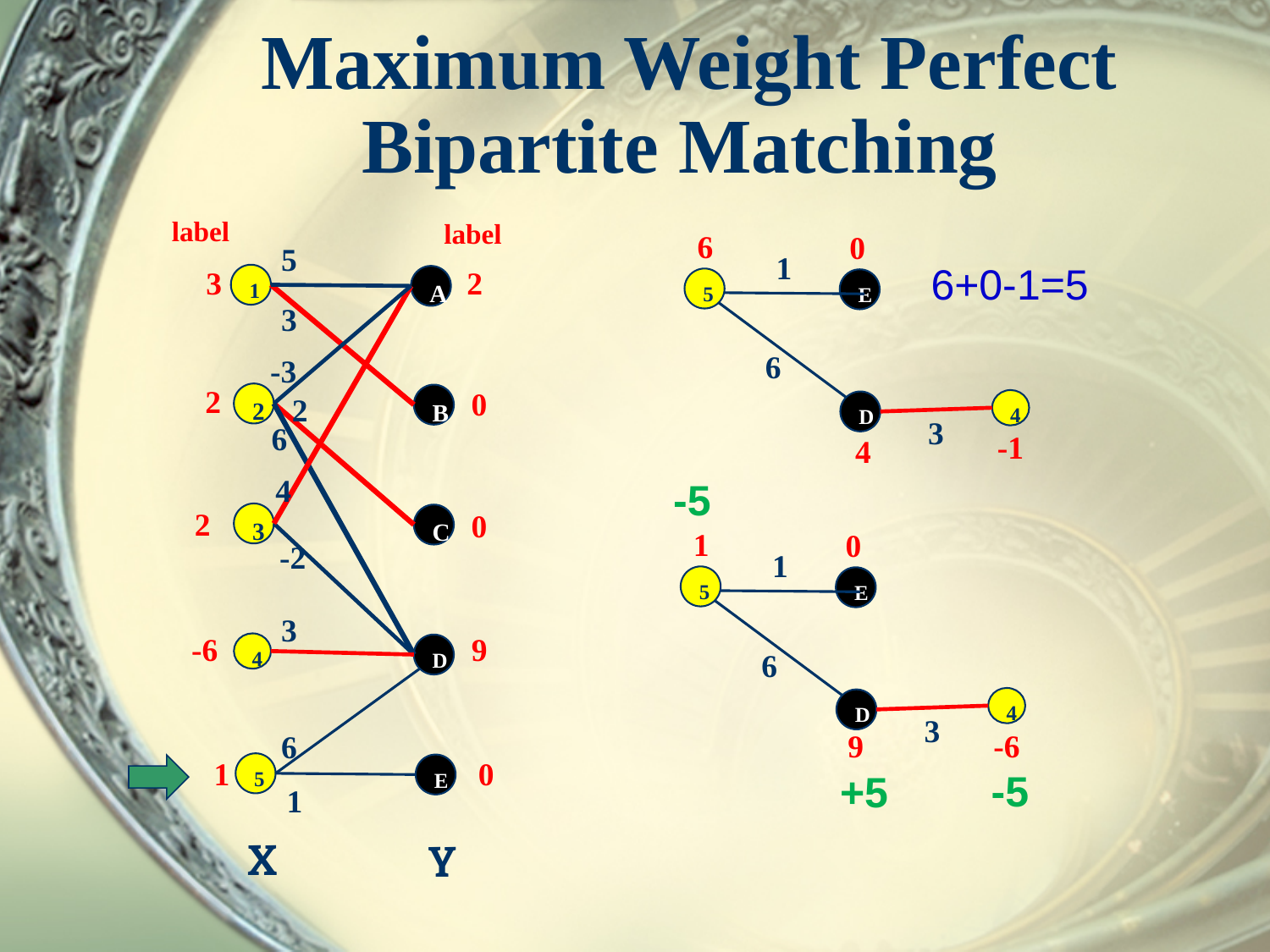

# Maximum Weight Perfect Bipartite Matching
label
label
6
0
5
1
6+0-1=5
3
2
1
A
5
E
3
6
-3
2
0
2
2
B
4
D
3
6
-1
4
4
-5
2
0
3
C
1
0
-2
1
5
E
3
-6
9
4
D
6
4
D
3
-6
9
6
1
0
5
E

-5
+5
1
X
Y